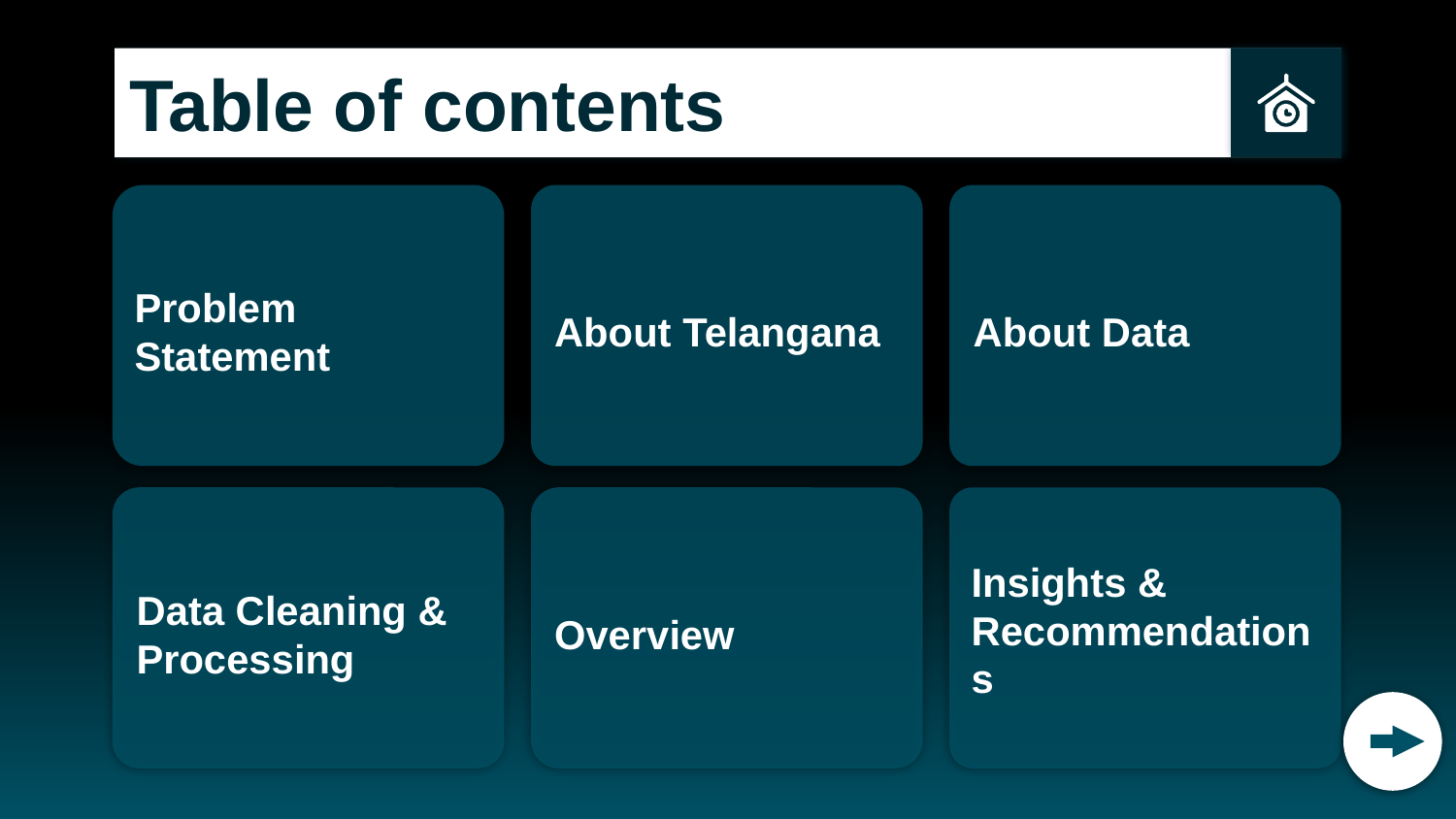

Table of contents

# Problem Statement
About Telangana
About Data

Insights & Recommendations
Data Cleaning & Processing
Overview